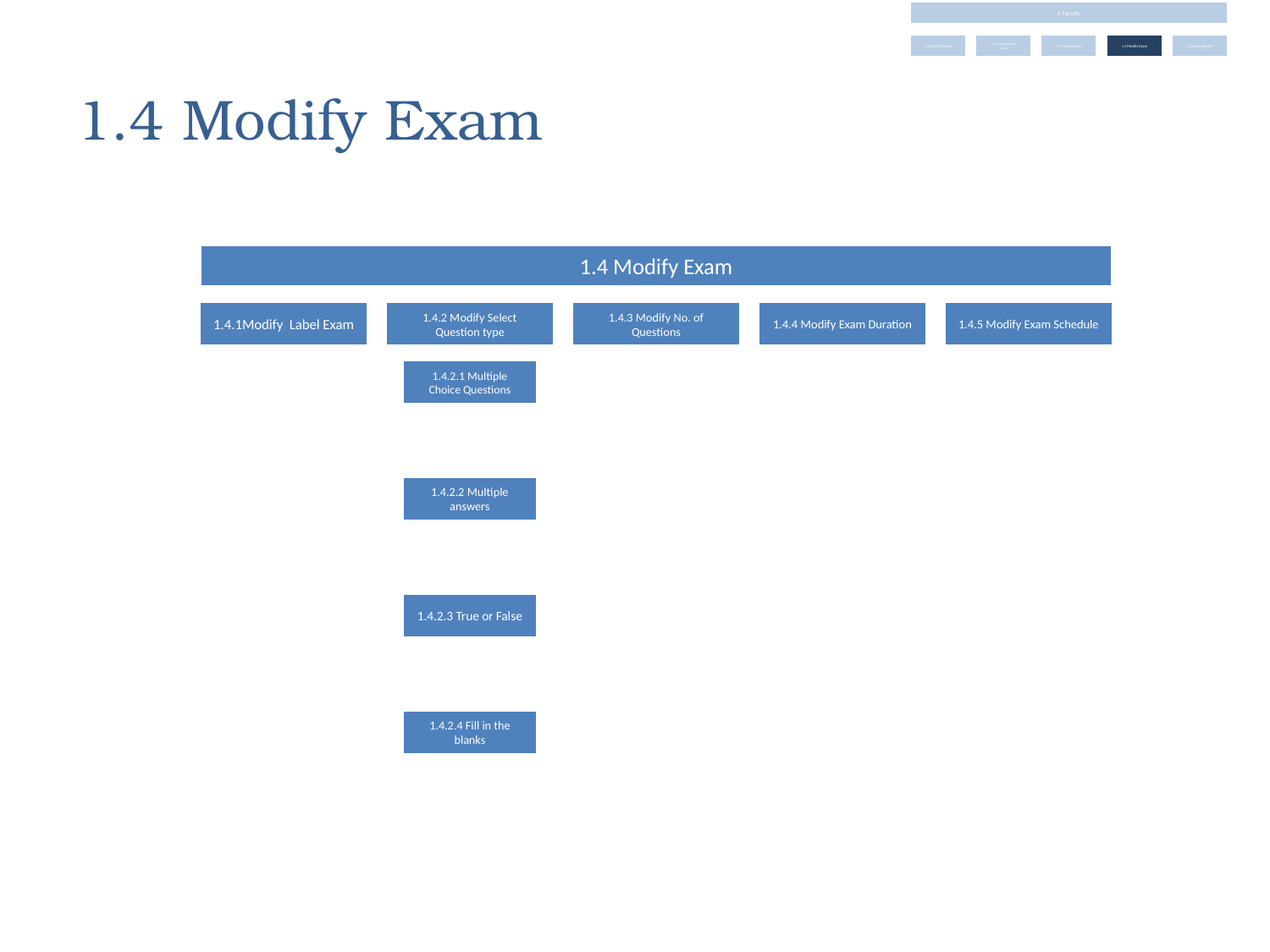

1 Faculty
1.1 Select Course
1.2 Create Question bank
1.3 Create Exam
1.4 Modify Exam
1.5 View Reports
# 1.4 Modify Exam
1.4 Modify Exam
1.4.1Modify  Label Exam
1.4.2 Modify Select Question type
1.4.3 Modify No. of Questions
1.4.4 Modify Exam Duration
1.4.5 Modify Exam Schedule
1.4.2.1 Multiple Choice Questions
1.4.2.2 Multiple answers
1.4.2.3 True or False
1.4.2.4 Fill in the blanks